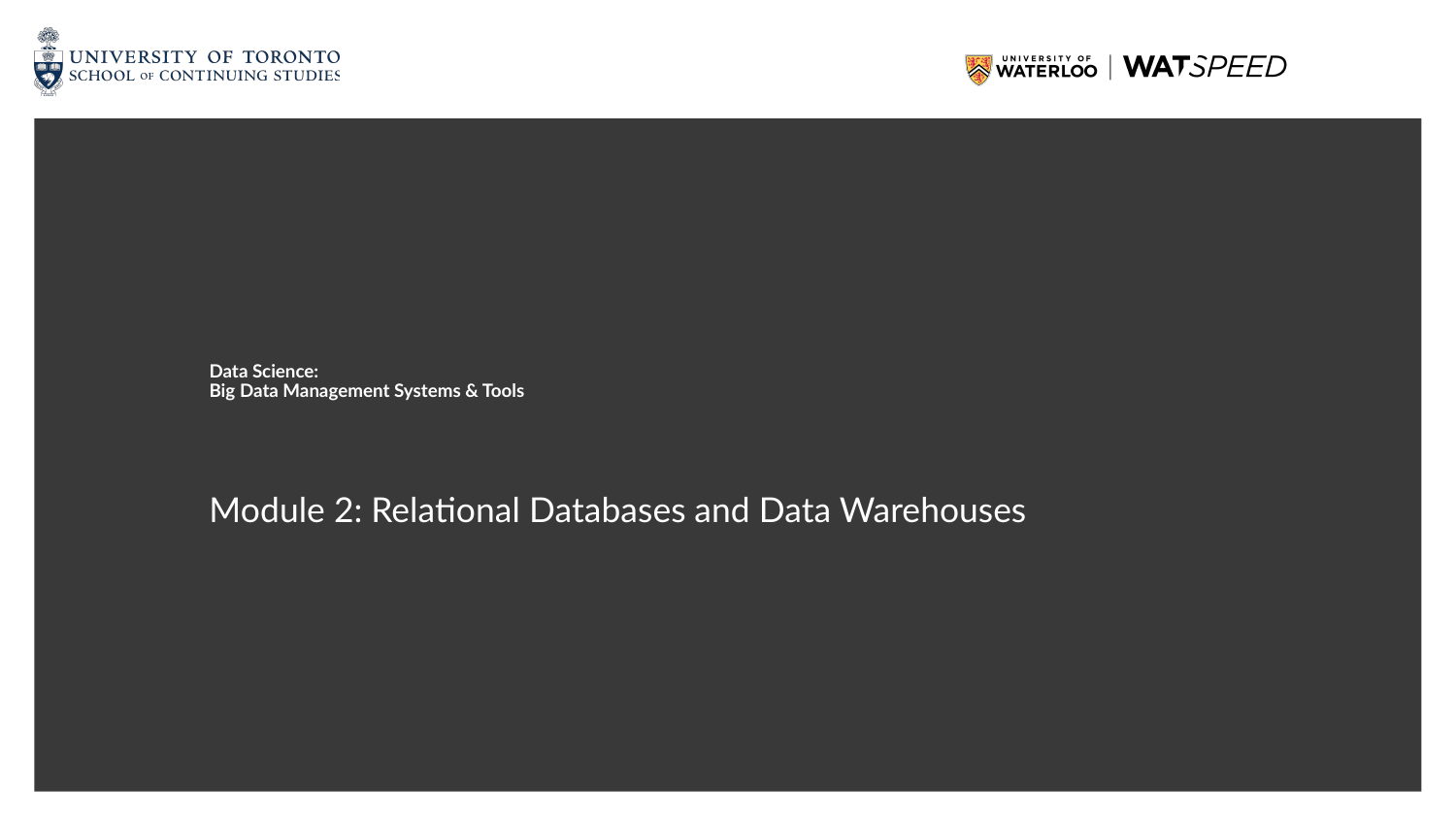

# Data Science: Big Data Management Systems & Tools

Module 2: Relational Databases and Data Warehouses